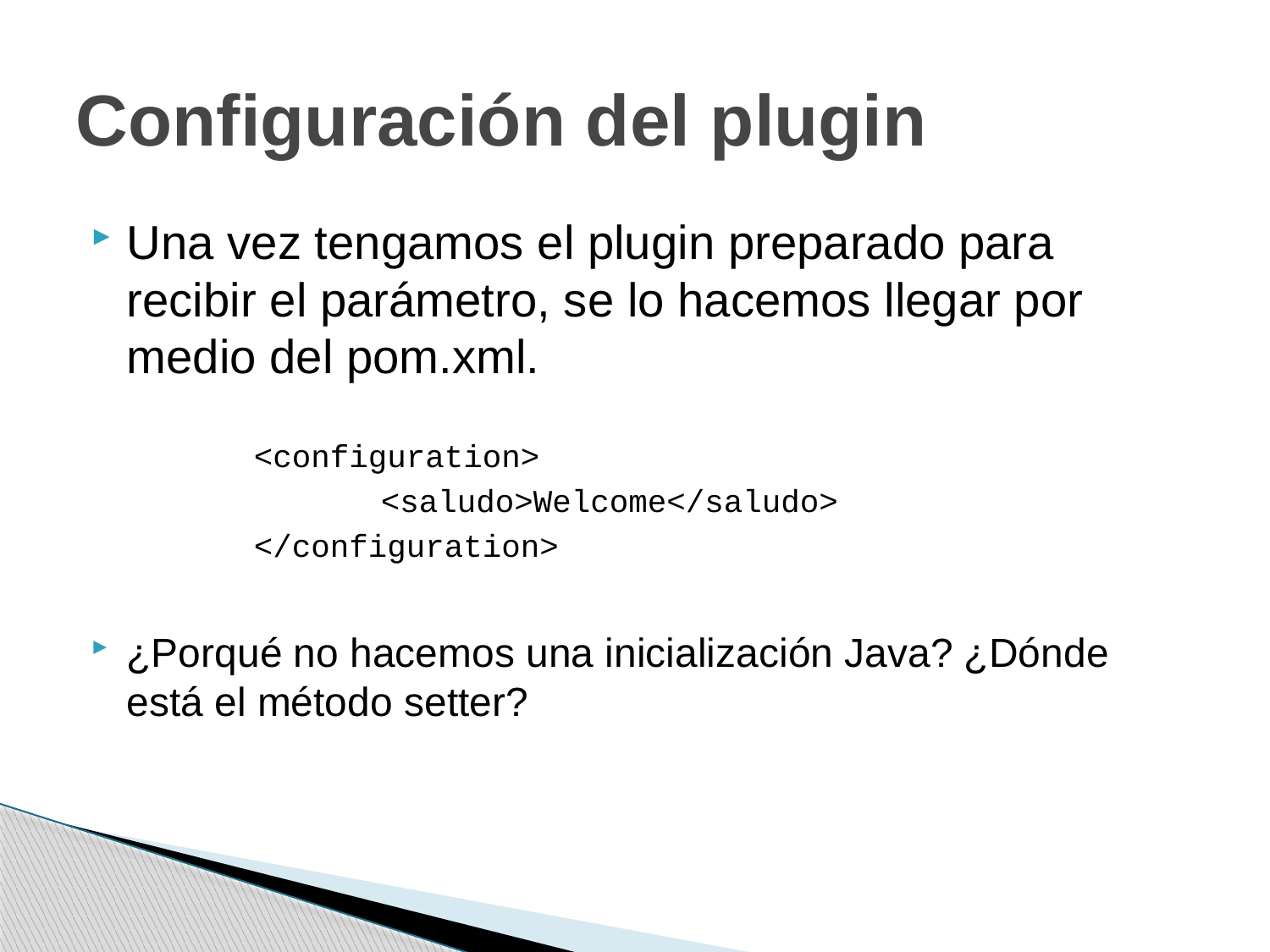

# Configuración del plugin
Una vez tengamos el plugin preparado para recibir el parámetro, se lo hacemos llegar por medio del pom.xml.

		<configuration>
	  	  	<saludo>Welcome</saludo>
 		</configuration>

¿Porqué no hacemos una inicialización Java? ¿Dónde está el método setter?